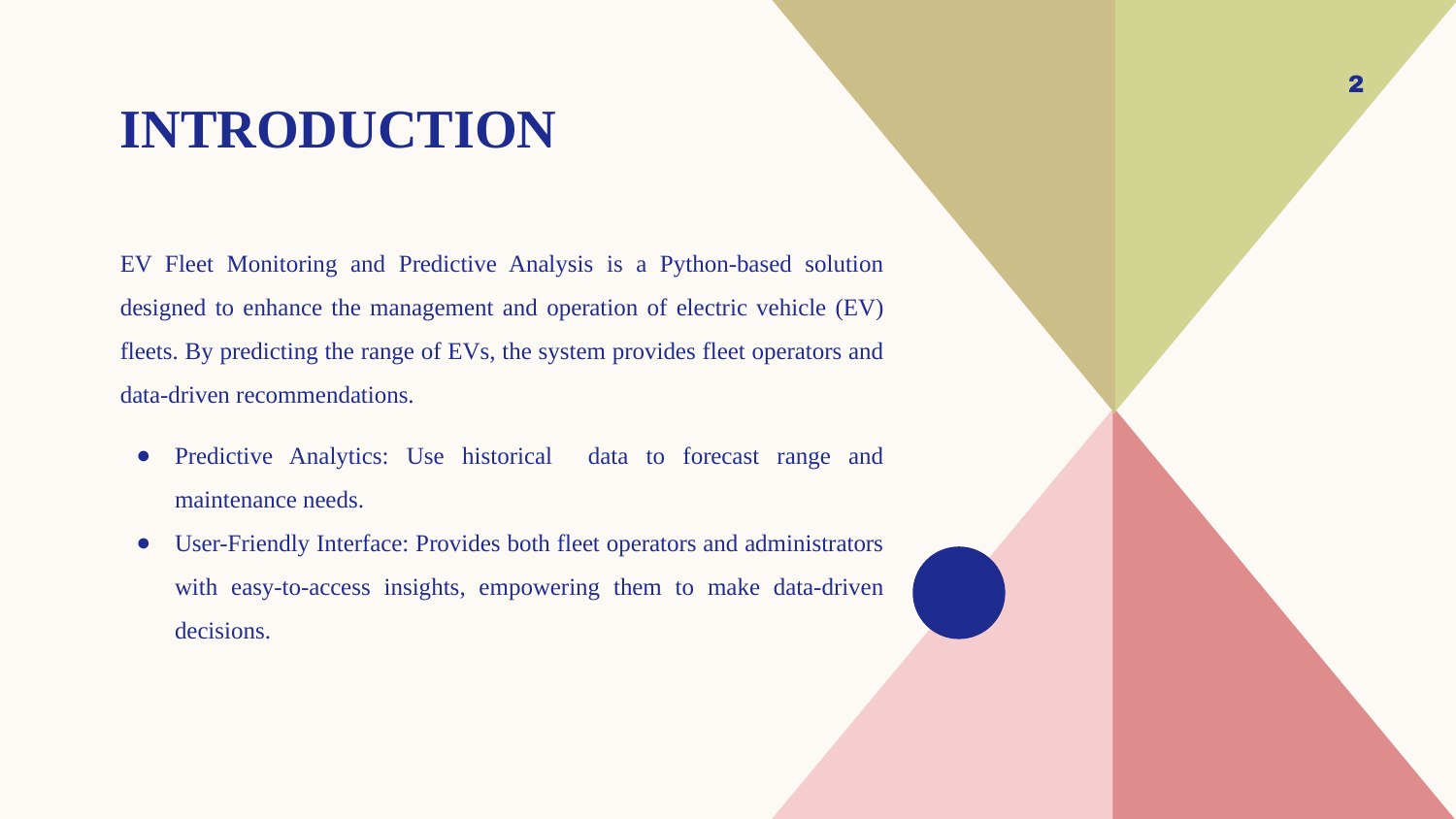

2
# INTRODUCTION
EV Fleet Monitoring and Predictive Analysis is a Python-based solution designed to enhance the management and operation of electric vehicle (EV) fleets. By predicting the range of EVs, the system provides fleet operators and data-driven recommendations.
Predictive Analytics: Use historical  data to forecast range and maintenance needs.
User-Friendly Interface: Provides both fleet operators and administrators with easy-to-access insights, empowering them to make data-driven decisions.